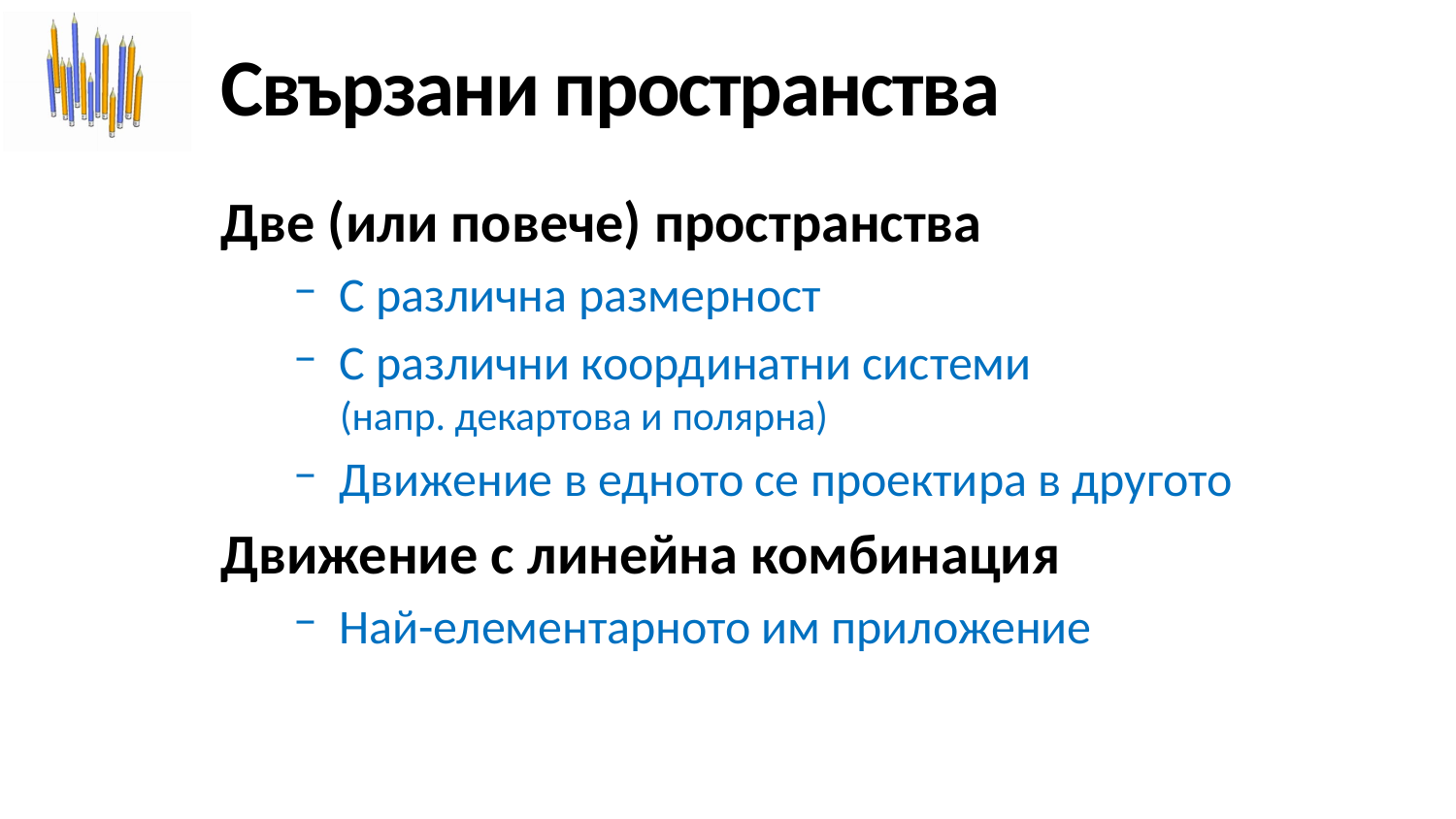

# Свързани пространства
Две (или повече) пространства
С различна размерност
С различни координатни системи
(напр. декартова и полярна)
Движение в едното се проектира в другото
Движение с линейна комбинация
Най-елементарното им приложение